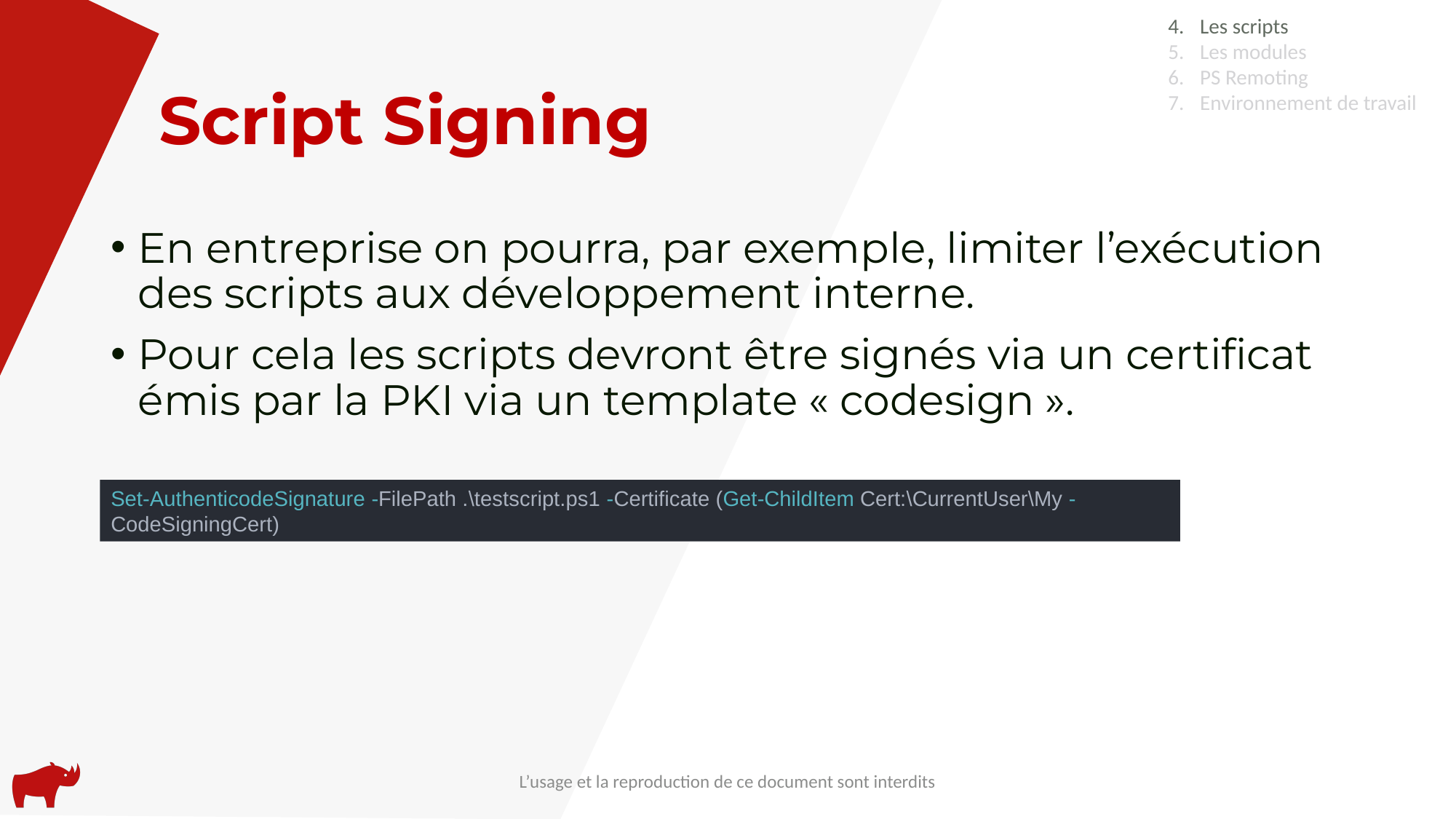

Les scripts
Les modules
PS Remoting
Environnement de travail
# Script Signing
En entreprise on pourra, par exemple, limiter l’exécution des scripts aux développement interne.
Pour cela les scripts devront être signés via un certificat émis par la PKI via un template « codesign ».

Set-AuthenticodeSignature -FilePath .\testscript.ps1 -Certificate (Get-ChildItem Cert:\CurrentUser\My -CodeSigningCert)
L’usage et la reproduction de ce document sont interdits